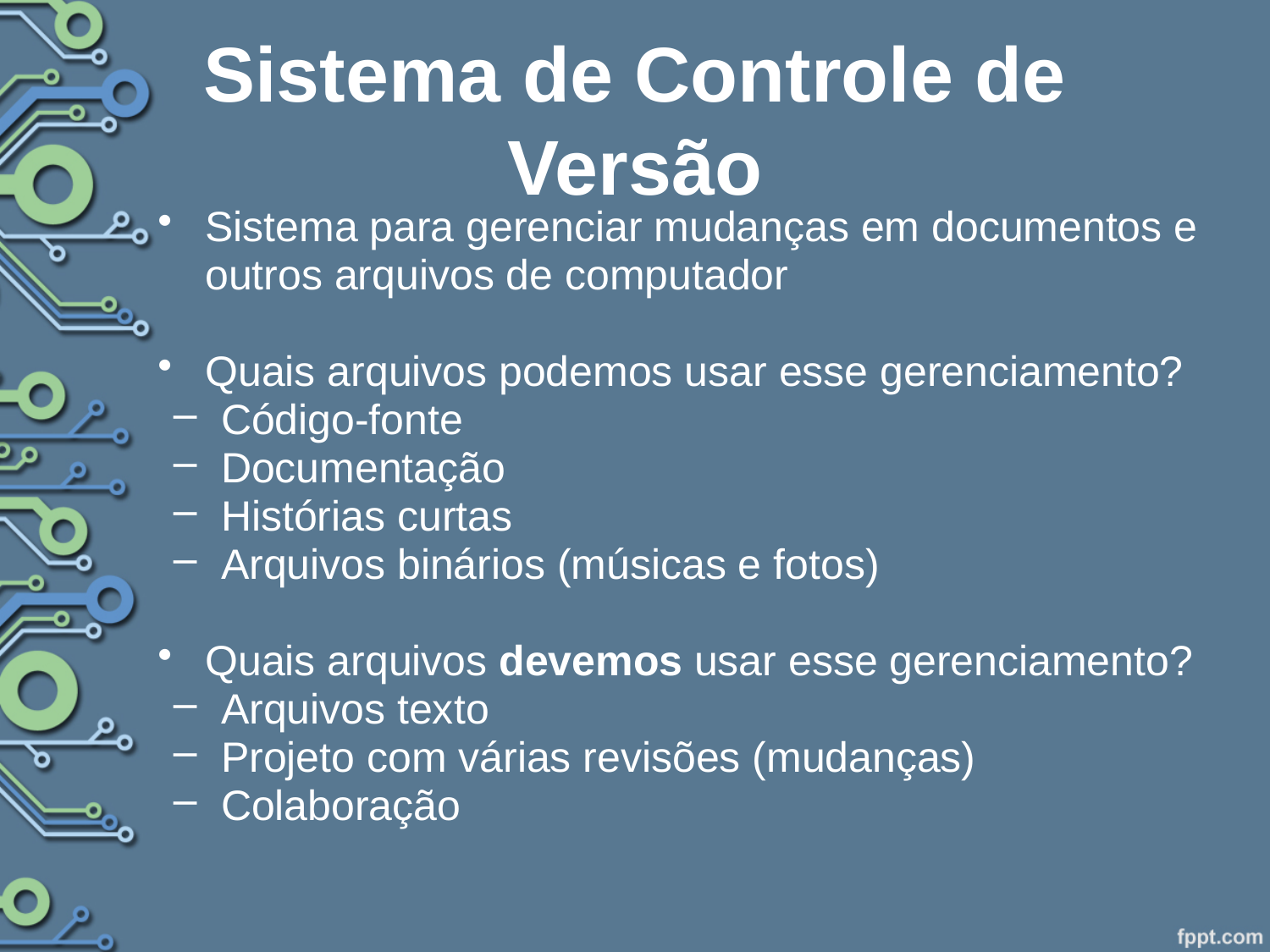

# Sistema de Controle de Versão
Sistema para gerenciar mudanças em documentos e outros arquivos de computador

Quais arquivos podemos usar esse gerenciamento?
Código-fonte
Documentação
Histórias curtas
Arquivos binários (músicas e fotos)

Quais arquivos devemos usar esse gerenciamento?
Arquivos texto
Projeto com várias revisões (mudanças)
Colaboração